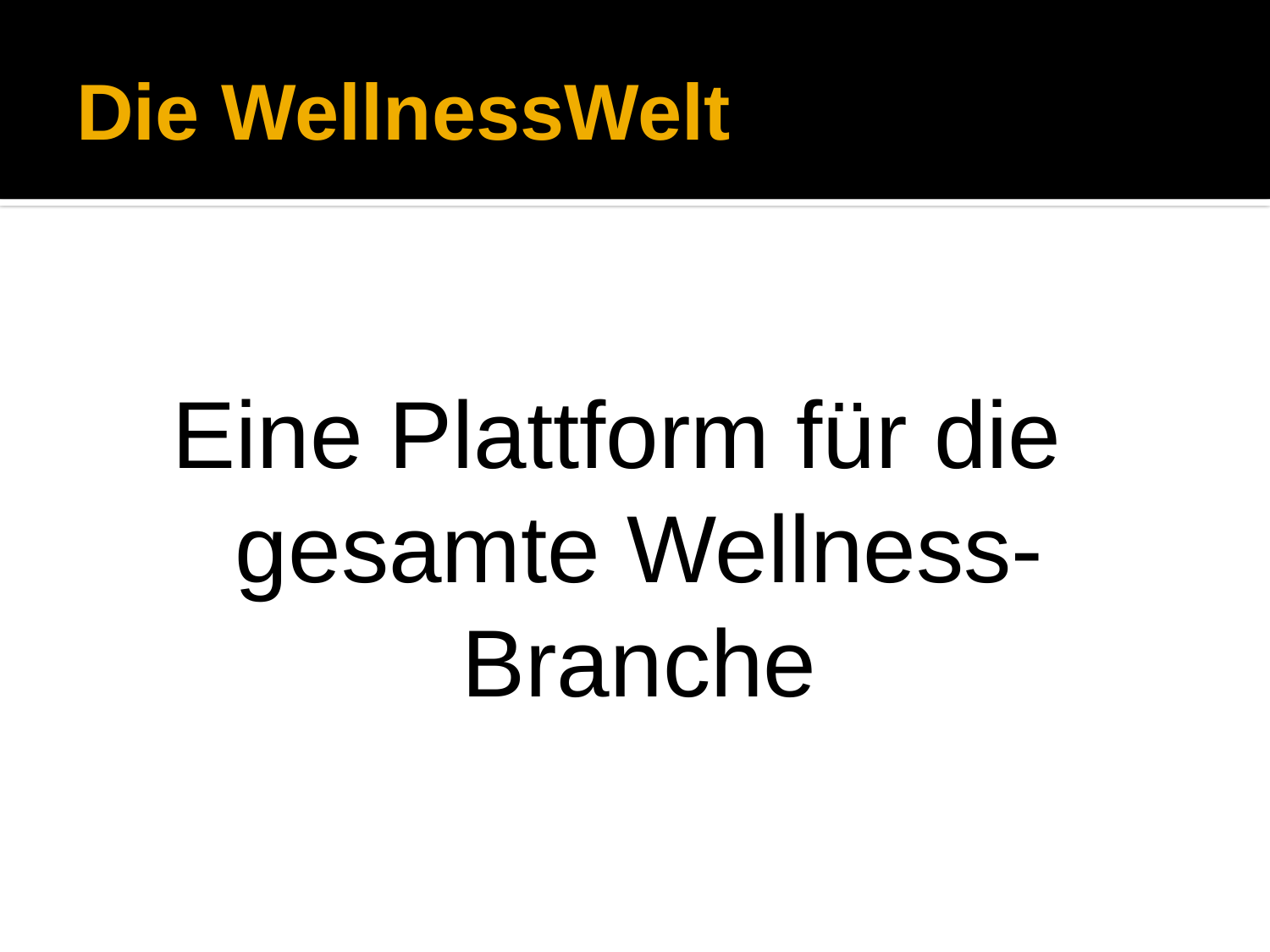

# Die WellnessWelt

Eine Plattform für die gesamte Wellness-Branche